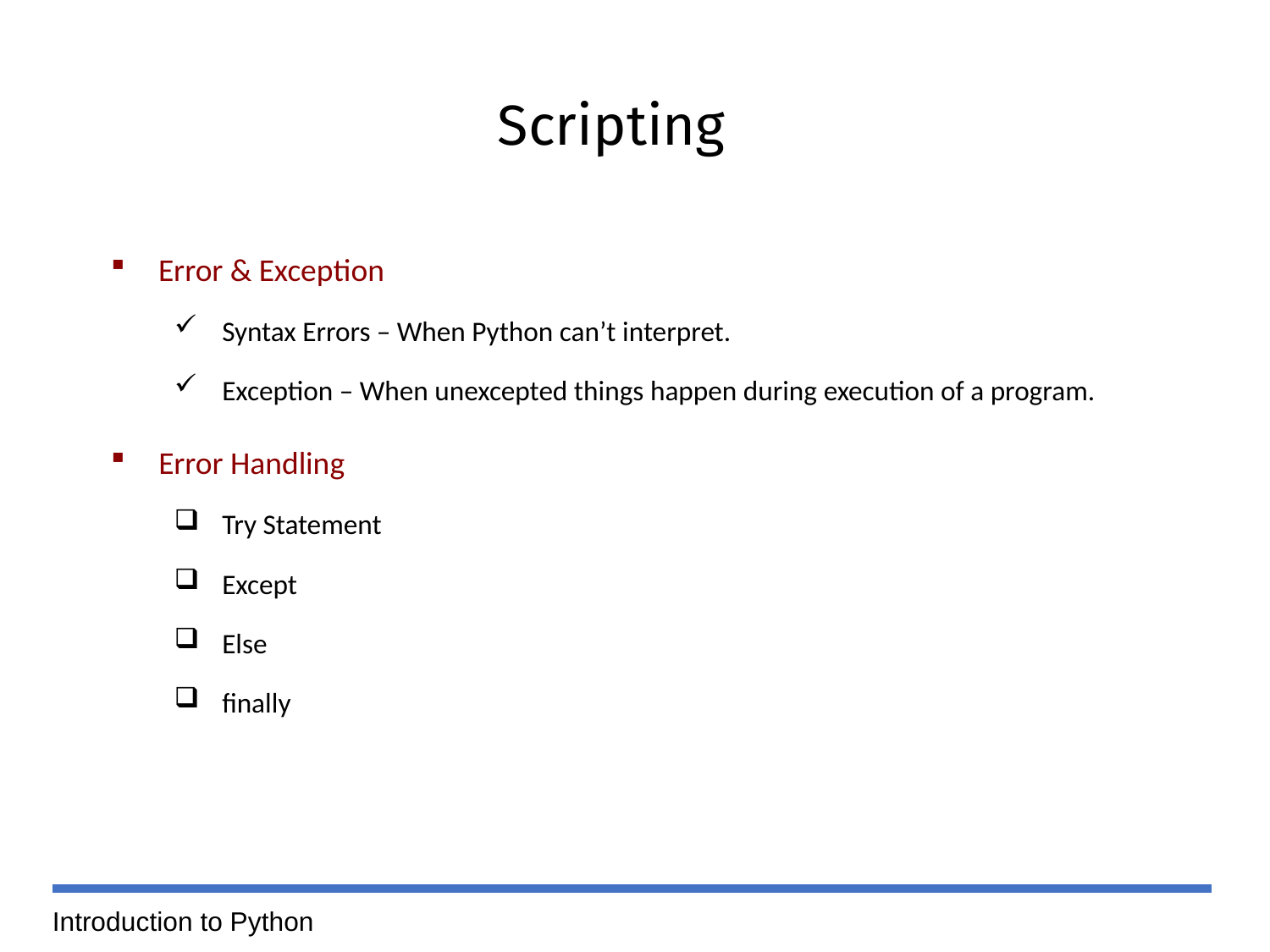

Scripting
Error & Exception
Syntax Errors – When Python can’t interpret.
Exception – When unexcepted things happen during execution of a program.
Error Handling
Try Statement
Except
Else
finally
Introduction to Python